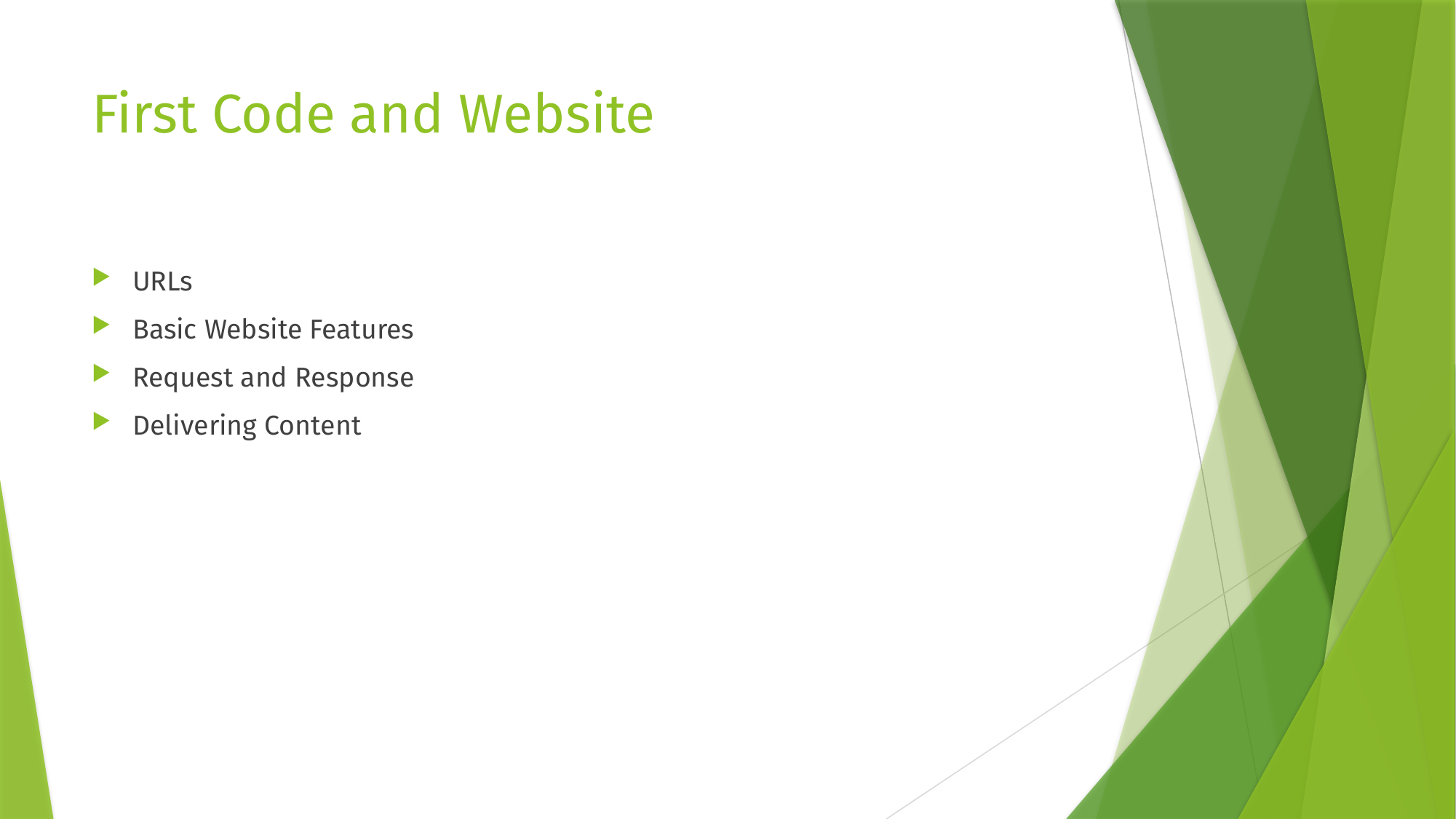

# First Code and Website
URLs
Basic Website Features
Request and Response
Delivering Content